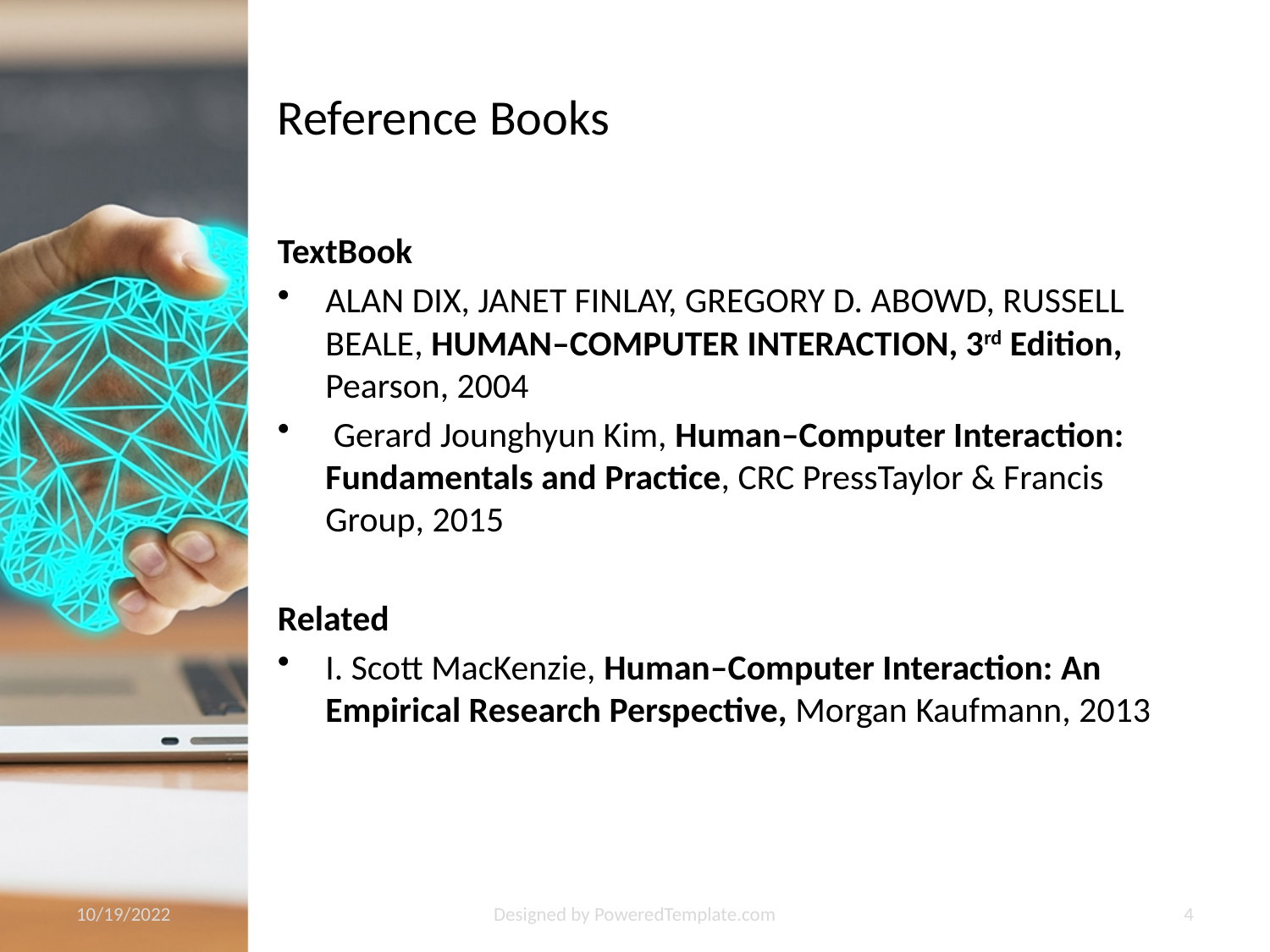

# Reference Books
TextBook
ALAN DIX, JANET FINLAY, GREGORY D. ABOWD, RUSSELL BEALE, HUMAN–COMPUTER INTERACTION, 3rd Edition, Pearson, 2004
 Gerard Jounghyun Kim, Human–Computer Interaction: Fundamentals and Practice, CRC PressTaylor & Francis Group, 2015

Related
I. Scott MacKenzie, Human–Computer Interaction: An Empirical Research Perspective, Morgan Kaufmann, 2013
10/19/2022
Designed by PoweredTemplate.com
4